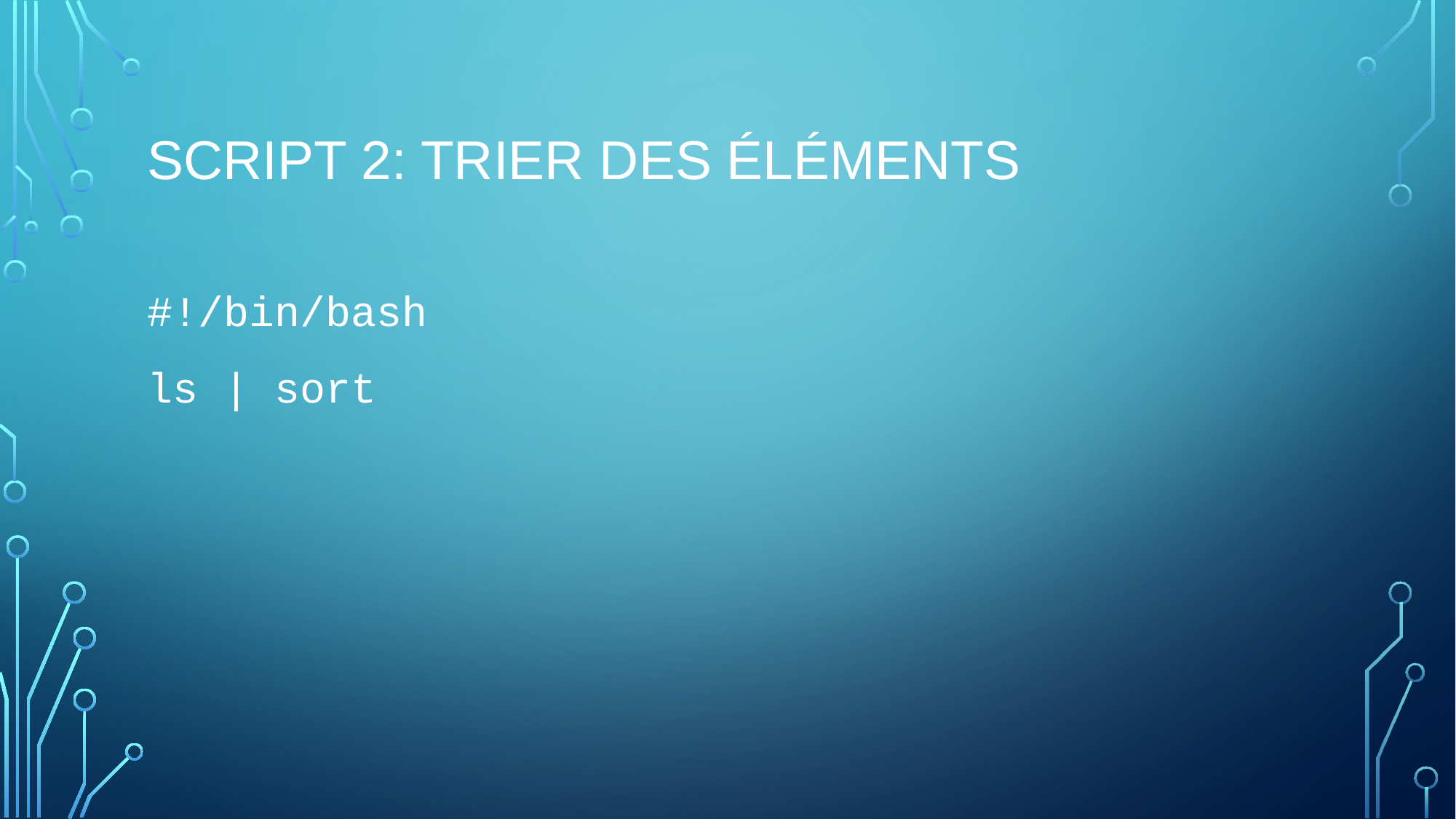

# Script 2: Trier des éléments
#!/bin/bash
ls | sort